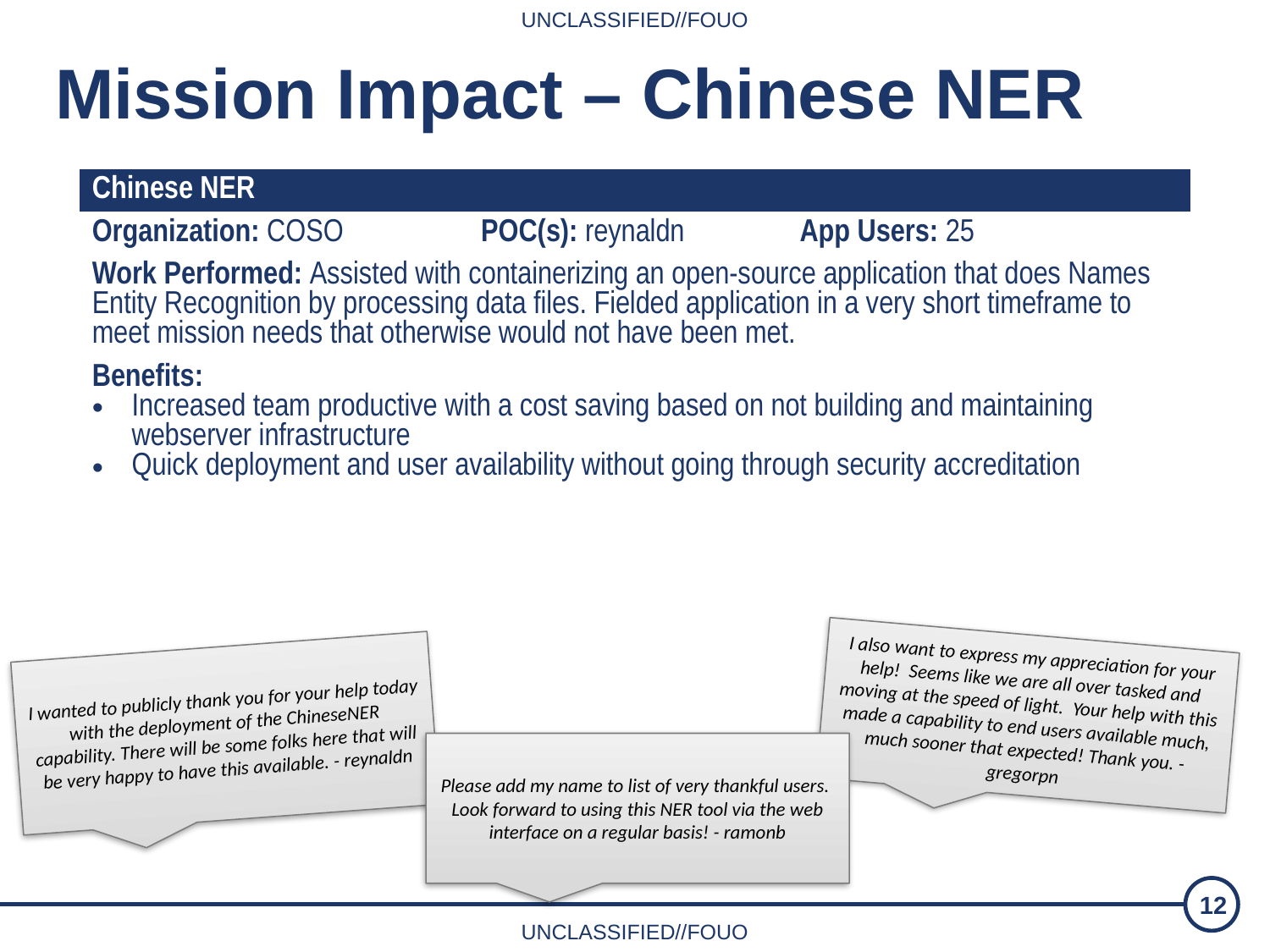

Mission Impact – Chinese NER
| Chinese NER |  |  |
| --- | --- | --- |
| Organization: COSO | POC(s): reynaldn | App Users: 25 |
| Work Performed: Assisted with containerizing an open-source application that does Names Entity Recognition by processing data files. Fielded application in a very short timeframe to meet mission needs that otherwise would not have been met. |  |  |
| Benefits: Increased team productive with a cost saving based on not building and maintaining webserver infrastructure Quick deployment and user availability without going through security accreditation |  |  |
I also want to express my appreciation for your help!  Seems like we are all over tasked and moving at the speed of light.  Your help with this made a capability to end users available much, much sooner that expected! Thank you. - gregorpn
I wanted to publicly thank you for your help today with the deployment of the ChineseNER capability. There will be some folks here that will be very happy to have this available. - reynaldn
Please add my name to list of very thankful users.  Look forward to using this NER tool via the web interface on a regular basis! - ramonb
12